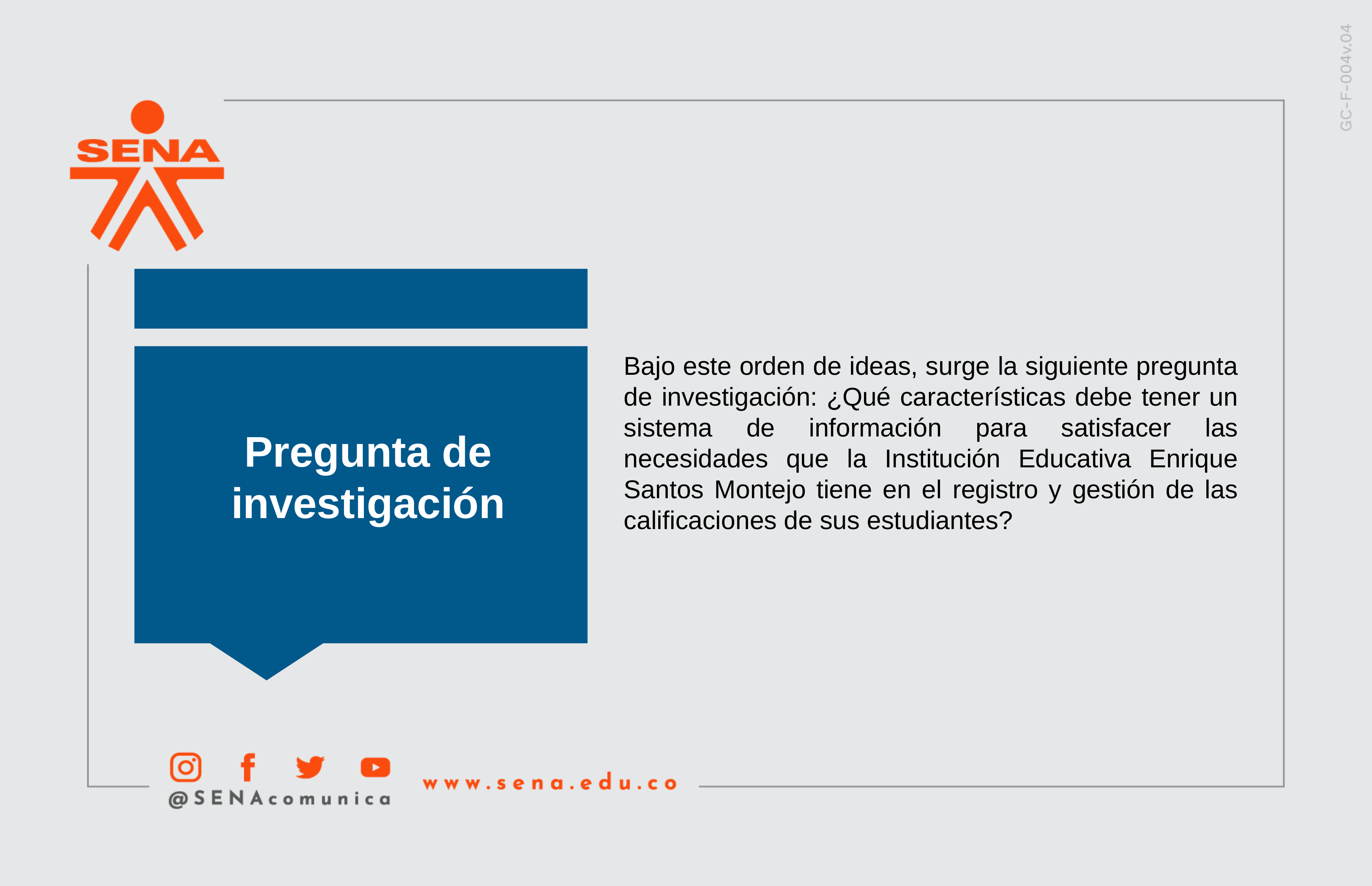

Pregunta de investigación
Bajo este orden de ideas, surge la siguiente pregunta de investigación: ¿Qué características debe tener un sistema de información para satisfacer las necesidades que la Institución Educativa Enrique Santos Montejo tiene en el registro y gestión de las calificaciones de sus estudiantes?